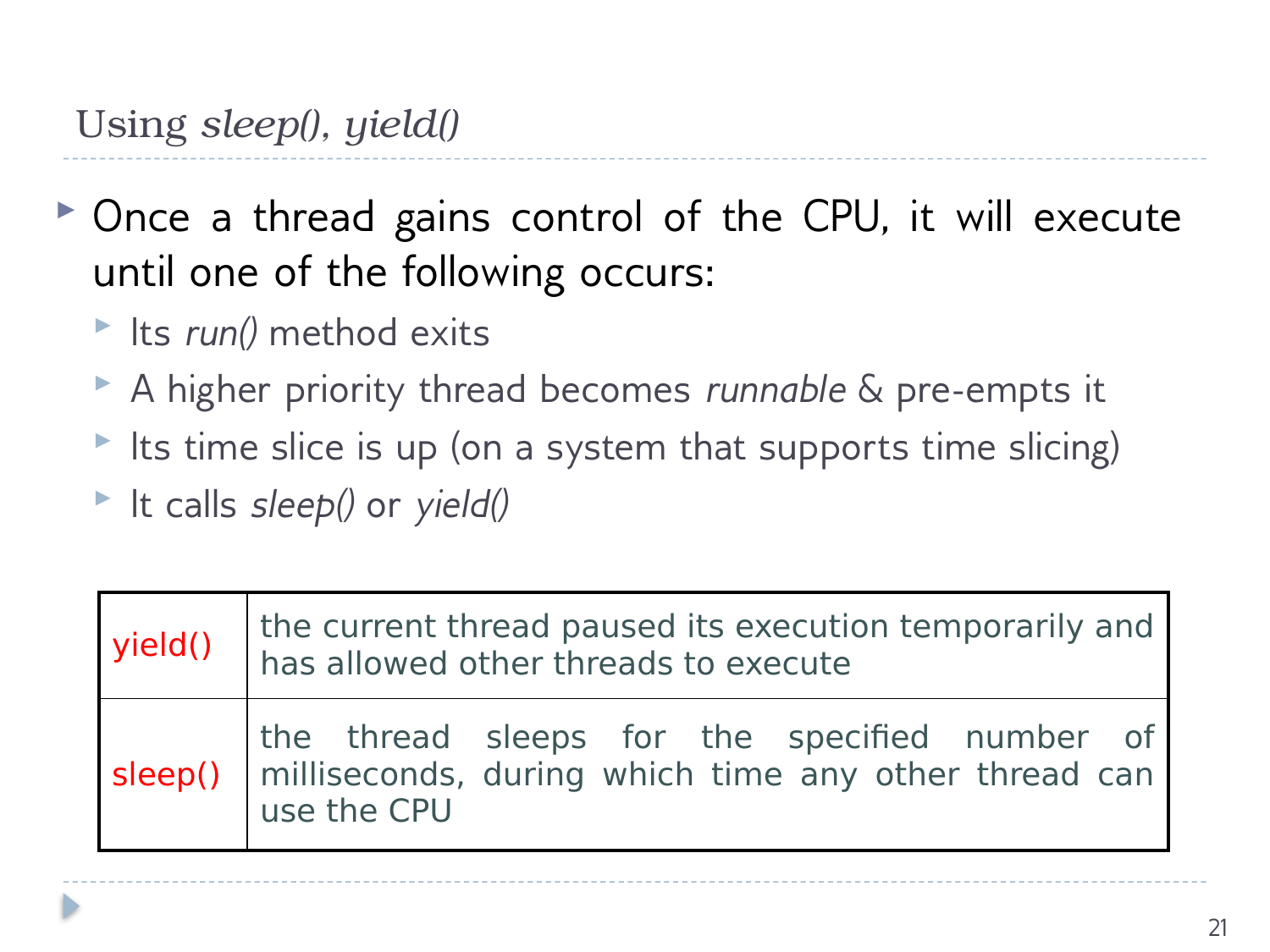

# Using sleep(), yield()
Once a thread gains control of the CPU, it will execute until one of the following occurs:
Its run() method exits
A higher priority thread becomes runnable & pre-empts it
Its time slice is up (on a system that supports time slicing)
It calls sleep() or yield()
| yield() | the current thread paused its execution temporarily and has allowed other threads to execute |
| --- | --- |
| sleep() | the thread sleeps for the specified number of milliseconds, during which time any other thread can use the CPU |
21